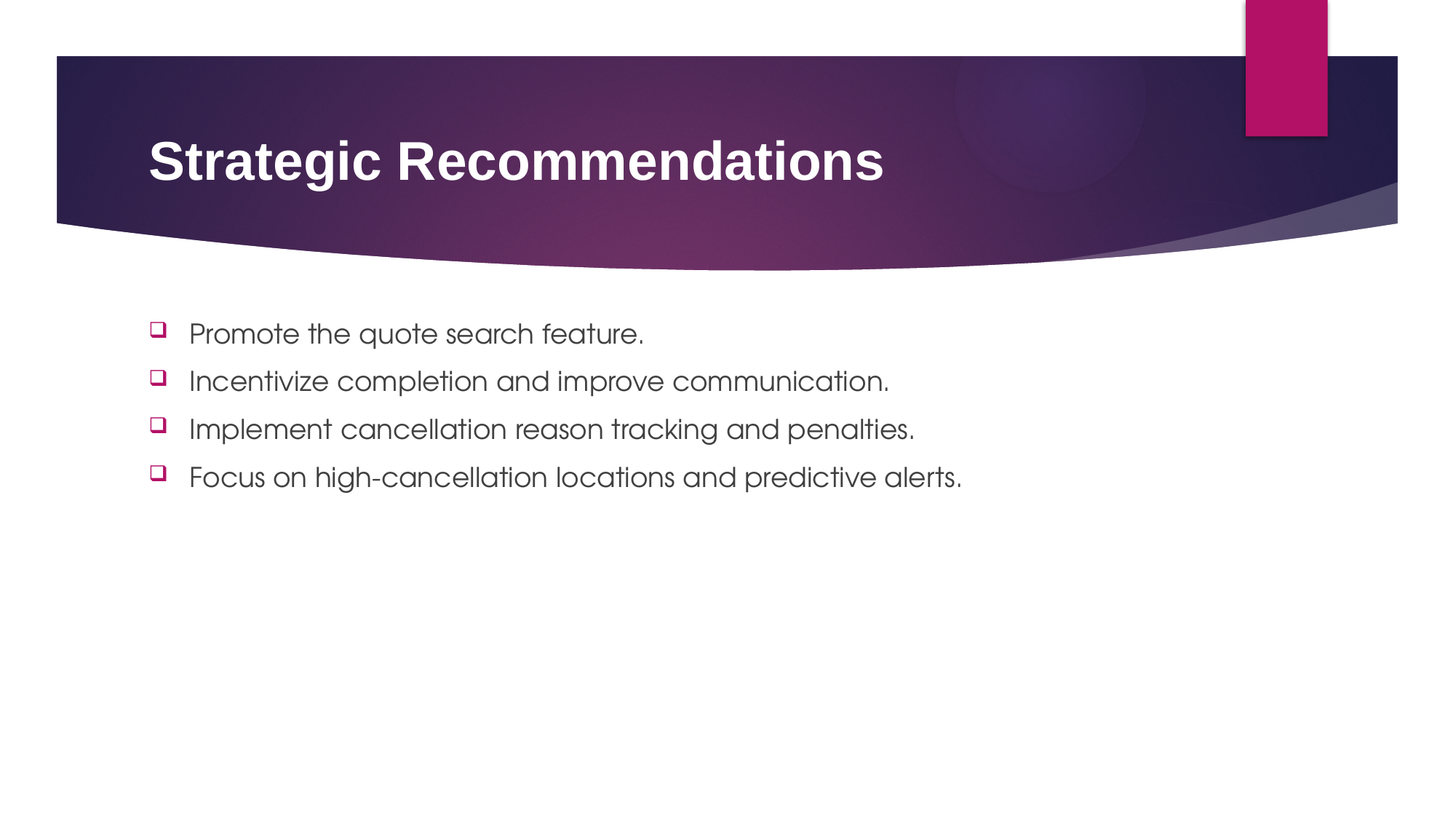

# Strategic Recommendations
Promote the quote search feature.
Incentivize completion and improve communication.
Implement cancellation reason tracking and penalties.
Focus on high-cancellation locations and predictive alerts.